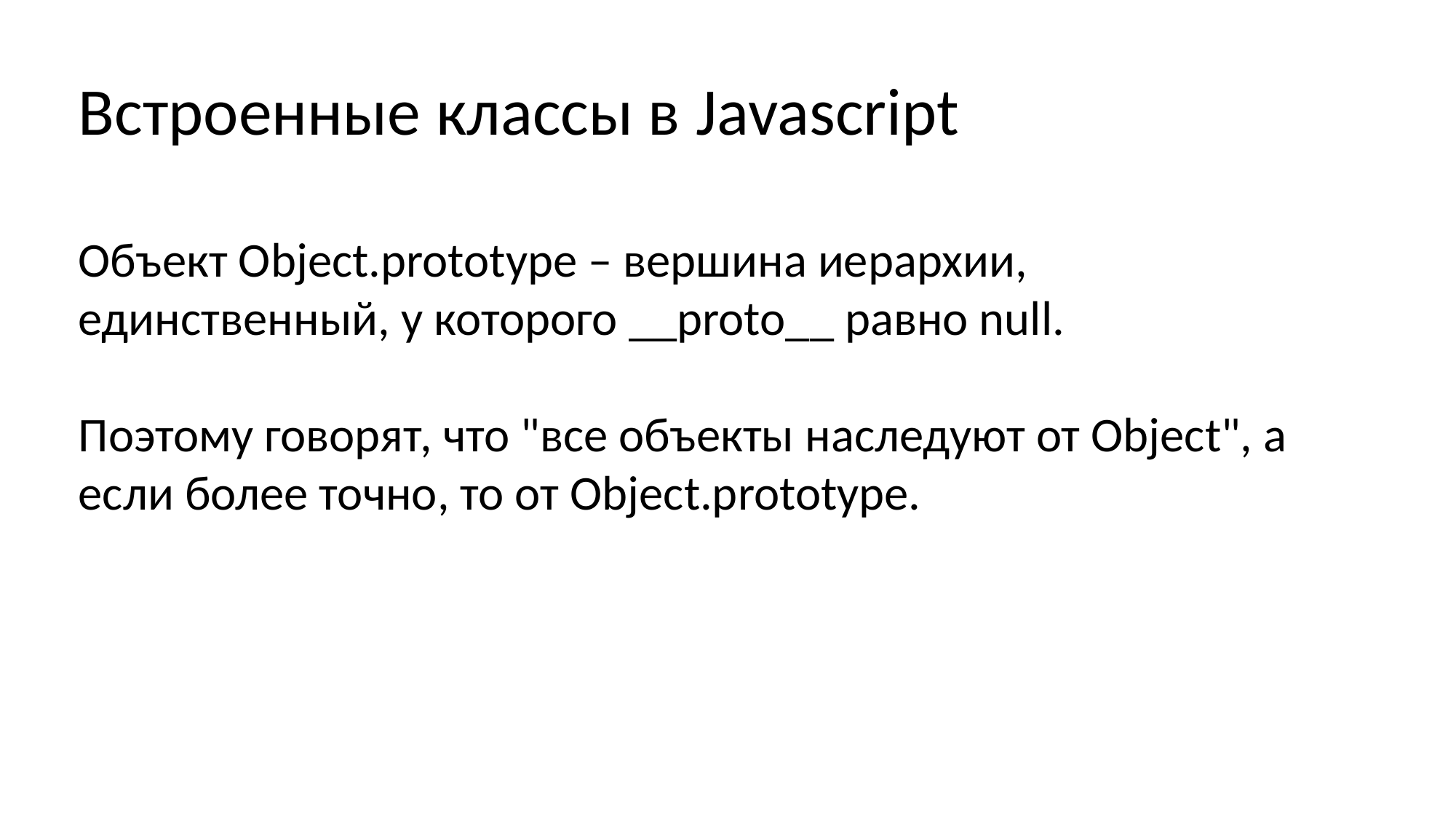

Встроенные классы в Javascript

Объект Object.prototype – вершина иерархии, единственный, у которого __proto__ равно null.

Поэтому говорят, что "все объекты наследуют от Object", а если более точно, то от Object.prototype.